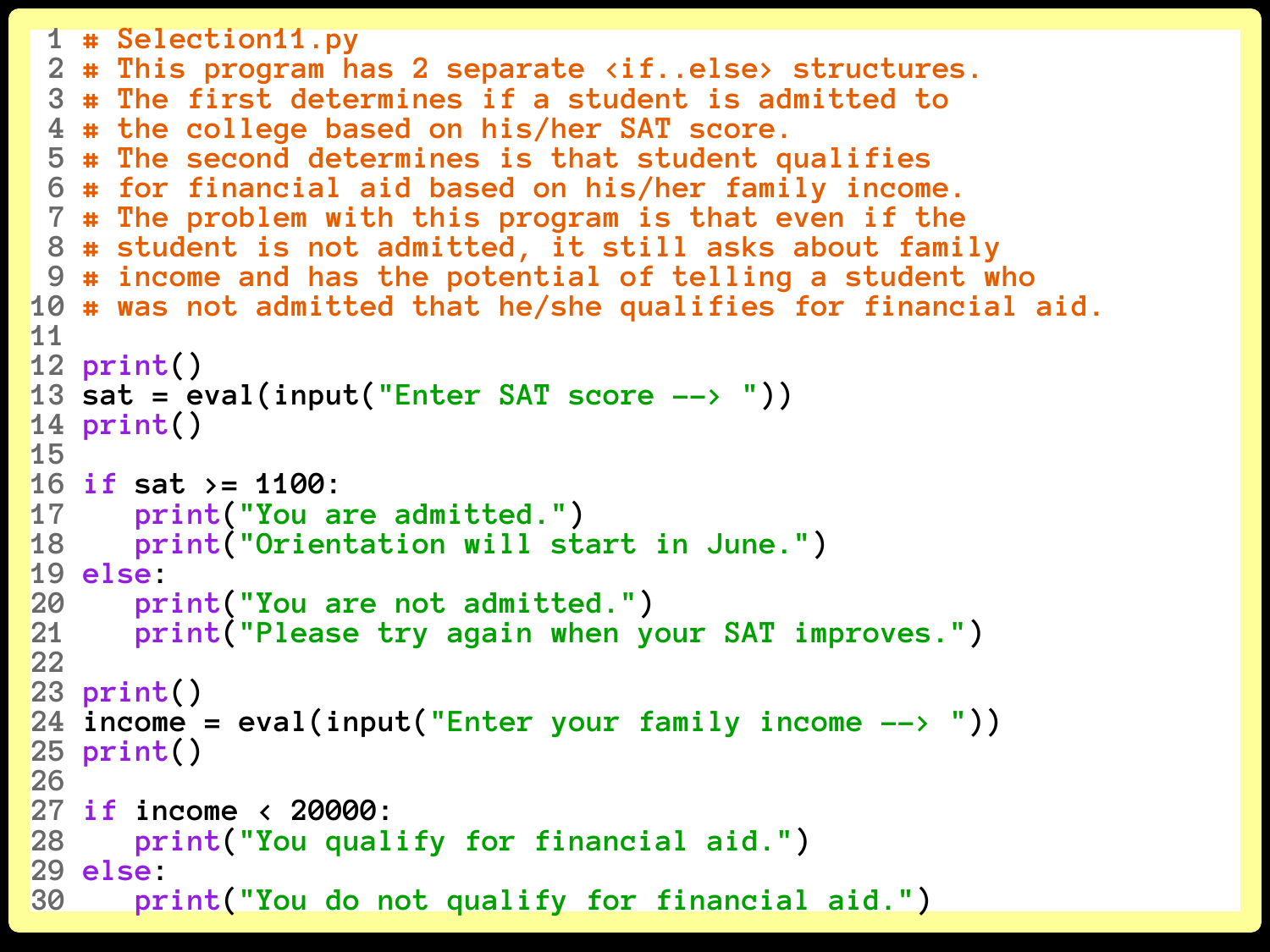

1 # Selection11.py
 2 # This program has 2 separate <if..else> structures.
 3 # The first determines if a student is admitted to
 4 # the college based on his/her SAT score.
 5 # The second determines is that student qualifies
 6 # for financial aid based on his/her family income.
 7 # The problem with this program is that even if the
 8 # student is not admitted, it still asks about family
 9 # income and has the potential of telling a student who
10 # was not admitted that he/she qualifies for financial aid.
11
12 print()
13 sat = eval(input("Enter SAT score --> "))
14 print()
15
16 if sat >= 1100:
17    print("You are admitted.")
18    print("Orientation will start in June.")
19 else:
20    print("You are not admitted.")
21    print("Please try again when your SAT improves.")
22
23 print()
24 income = eval(input("Enter your family income --> "))
25 print()
26
27 if income < 20000:
28    print("You qualify for financial aid.")
29 else:
30    print("You do not qualify for financial aid.")